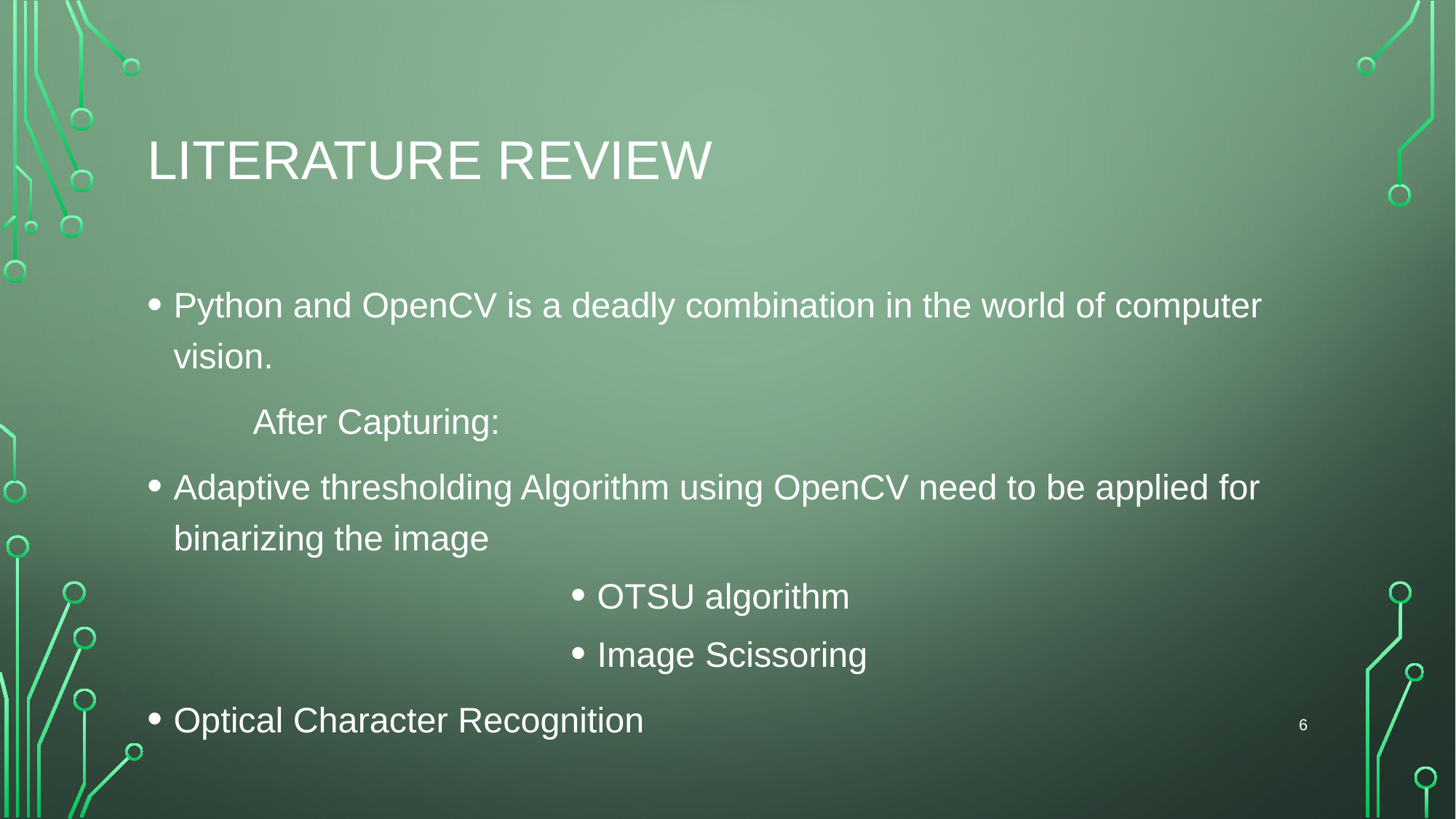

# Literature review
Python and OpenCV is a deadly combination in the world of computer vision.
	After Capturing:
Adaptive thresholding Algorithm using OpenCV need to be applied for binarizing the image
OTSU algorithm
Image Scissoring
Optical Character Recognition

6